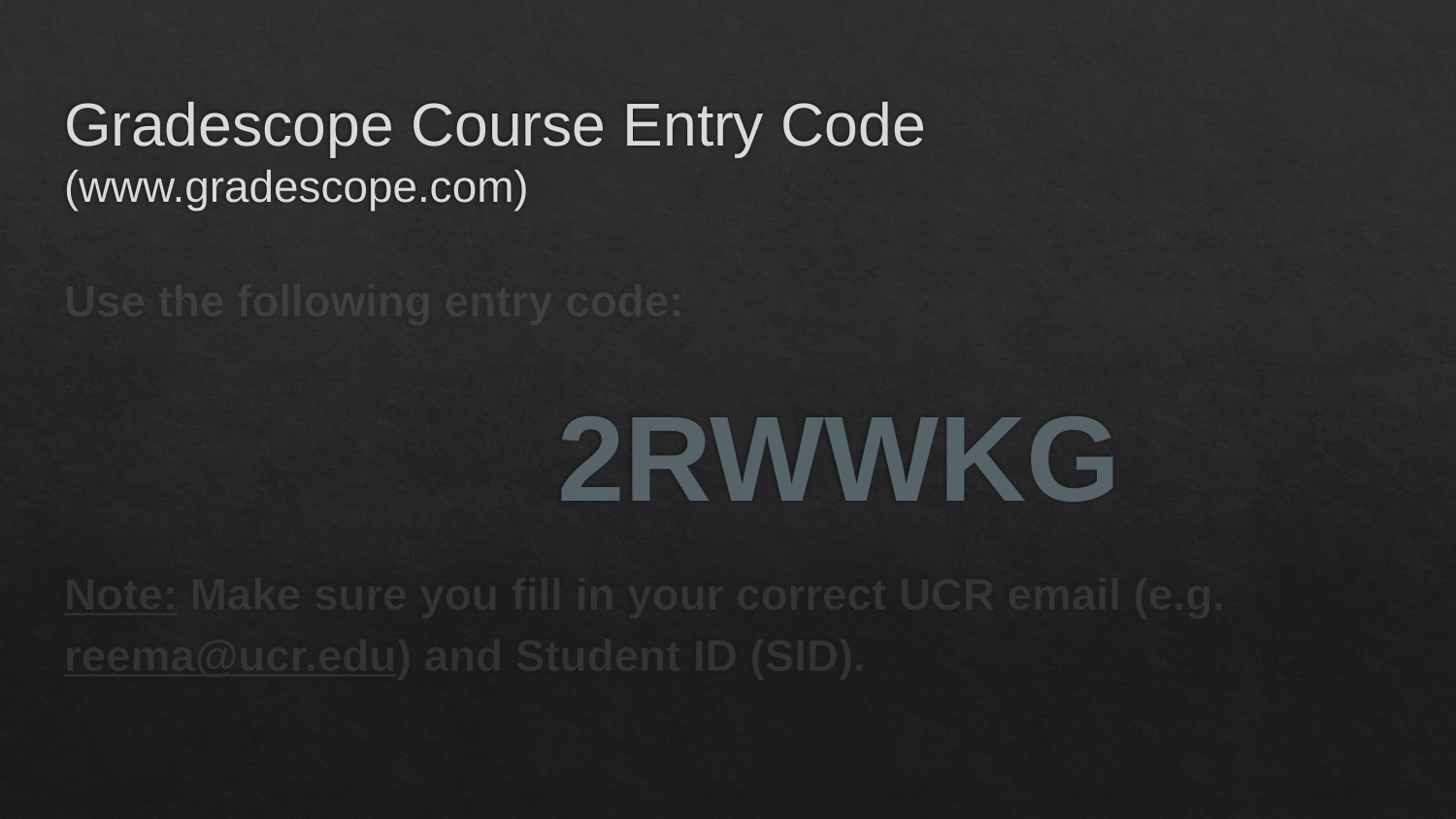

# Gradescope Course Entry Code (www.gradescope.com)
Use the following entry code:
			  2RWWKG
Note: Make sure you fill in your correct UCR email (e.g. reema@ucr.edu) and Student ID (SID).